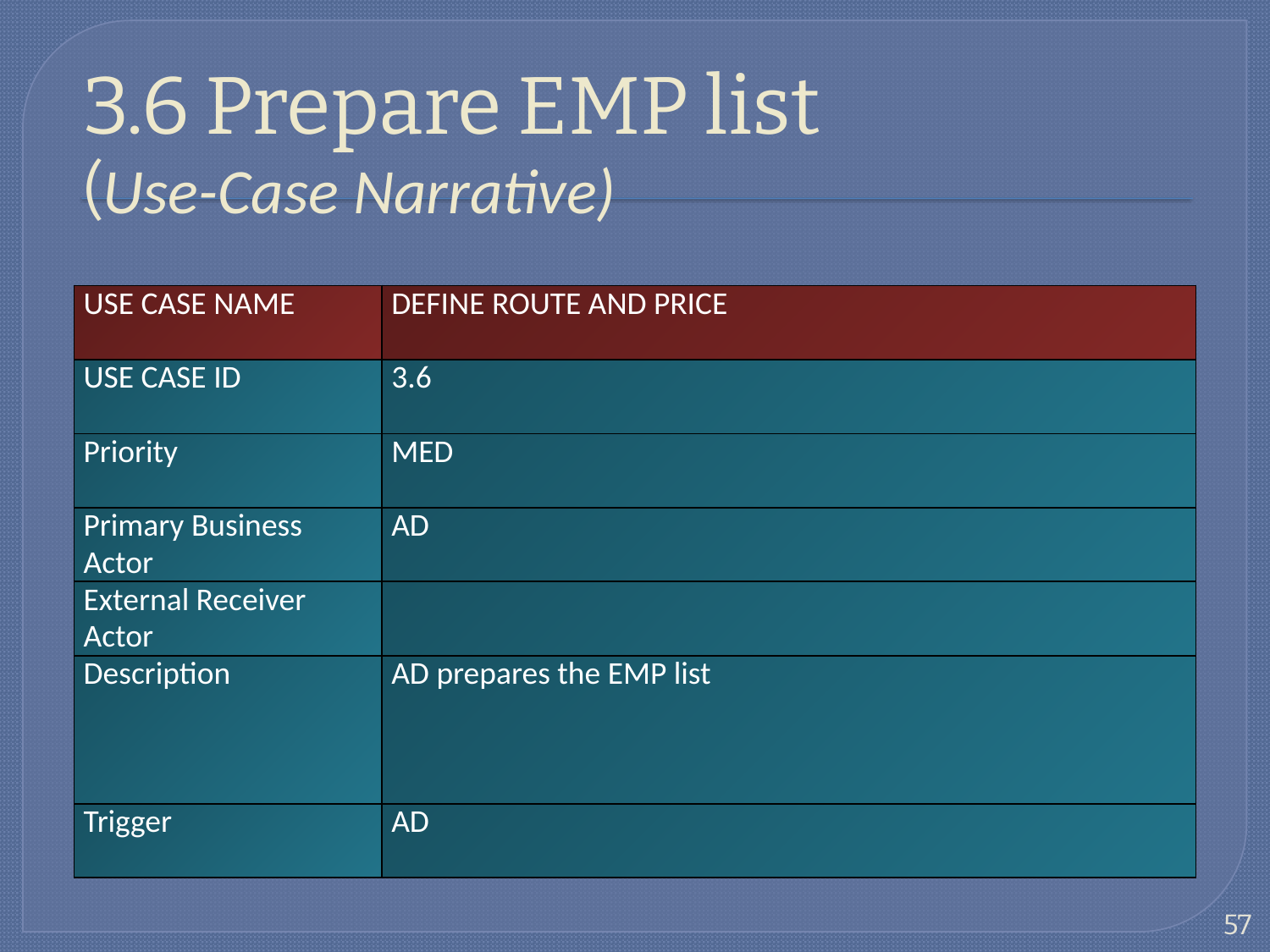

# 3.6 Prepare EMP list (Use-Case Narrative)
| USE CASE NAME | DEFINE ROUTE AND PRICE |
| --- | --- |
| USE CASE ID | 3.6 |
| Priority | MED |
| Primary Business Actor | AD |
| External Receiver Actor |  |
| Description | AD prepares the EMP list |
| Trigger | AD |
57